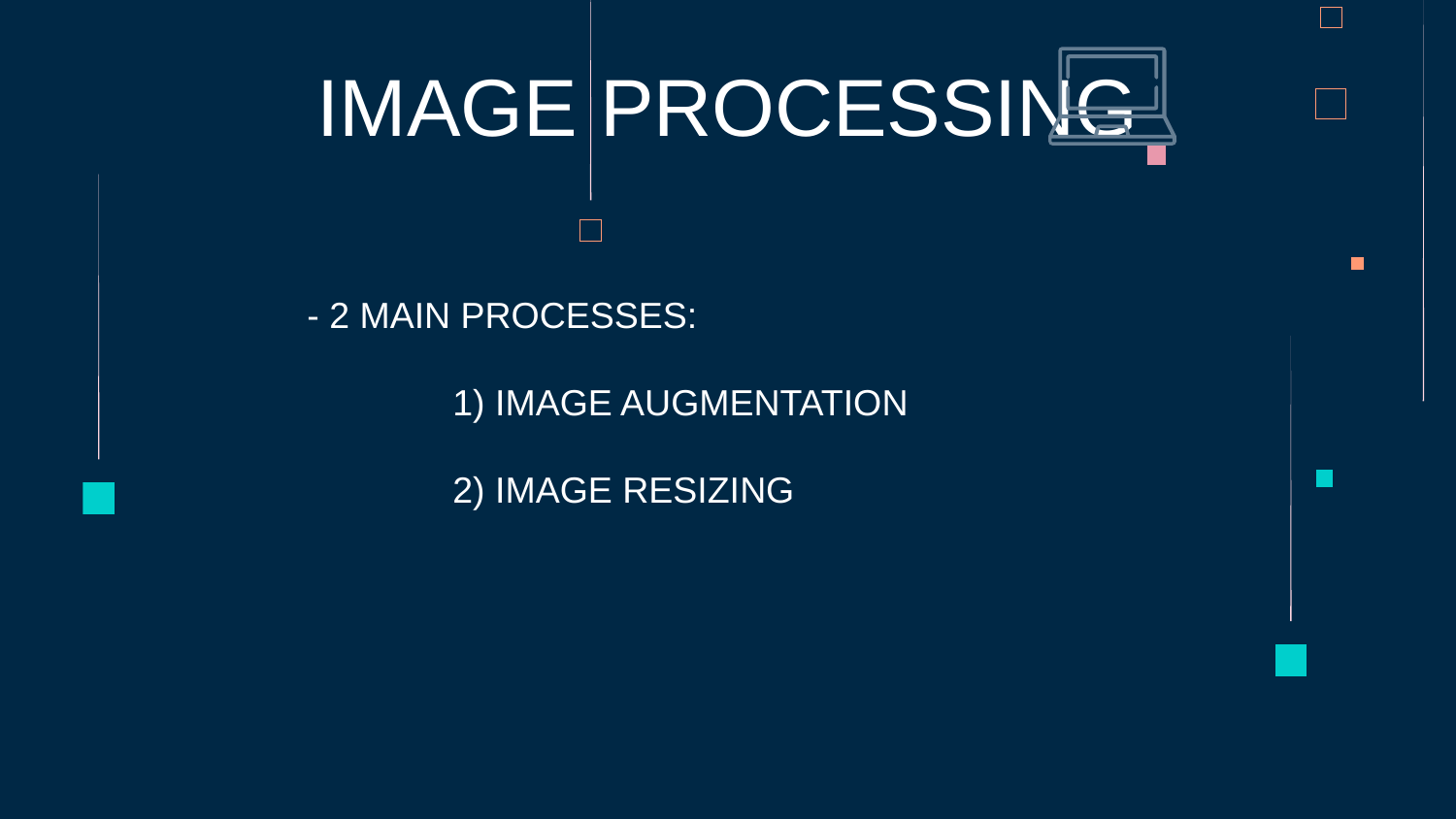

# IMAGE PROCESSING

- 2 MAIN PROCESSES:

	1) IMAGE AUGMENTATION

 	2) IMAGE RESIZING